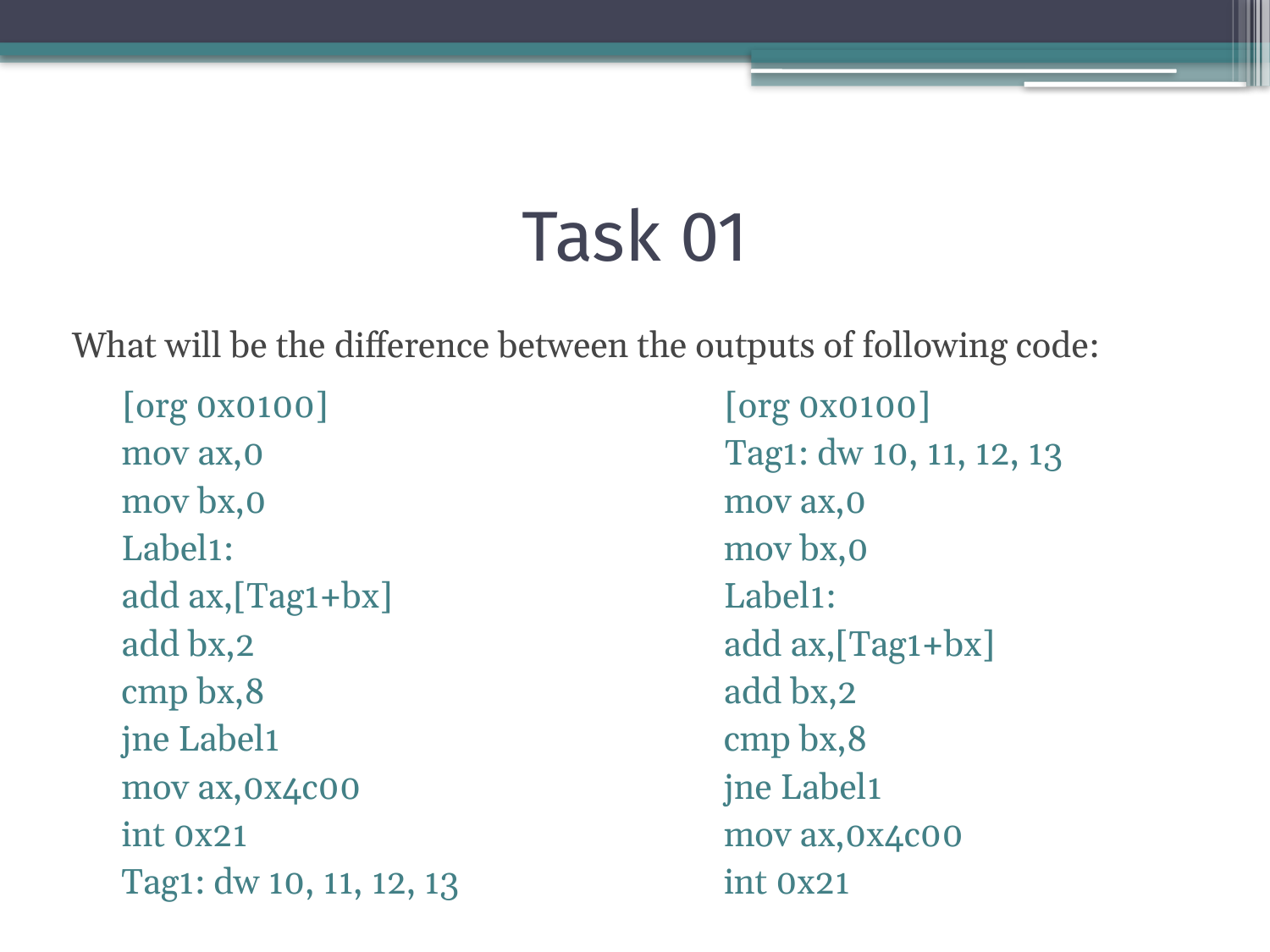

# Task 01
What will be the difference between the outputs of following code:
[org 0x0100]
mov ax,0
mov bx,0
Label1:
add ax,[Tag1+bx]
add bx,2
cmp bx,8
jne Label1
mov ax,0x4c00
int 0x21
Tag1: dw 10, 11, 12, 13
[org 0x0100]
Tag1: dw 10, 11, 12, 13
mov ax,0
mov bx,0
Label1:
add ax,[Tag1+bx]
add bx,2
cmp bx,8
jne Label1
mov ax,0x4c00
int 0x21